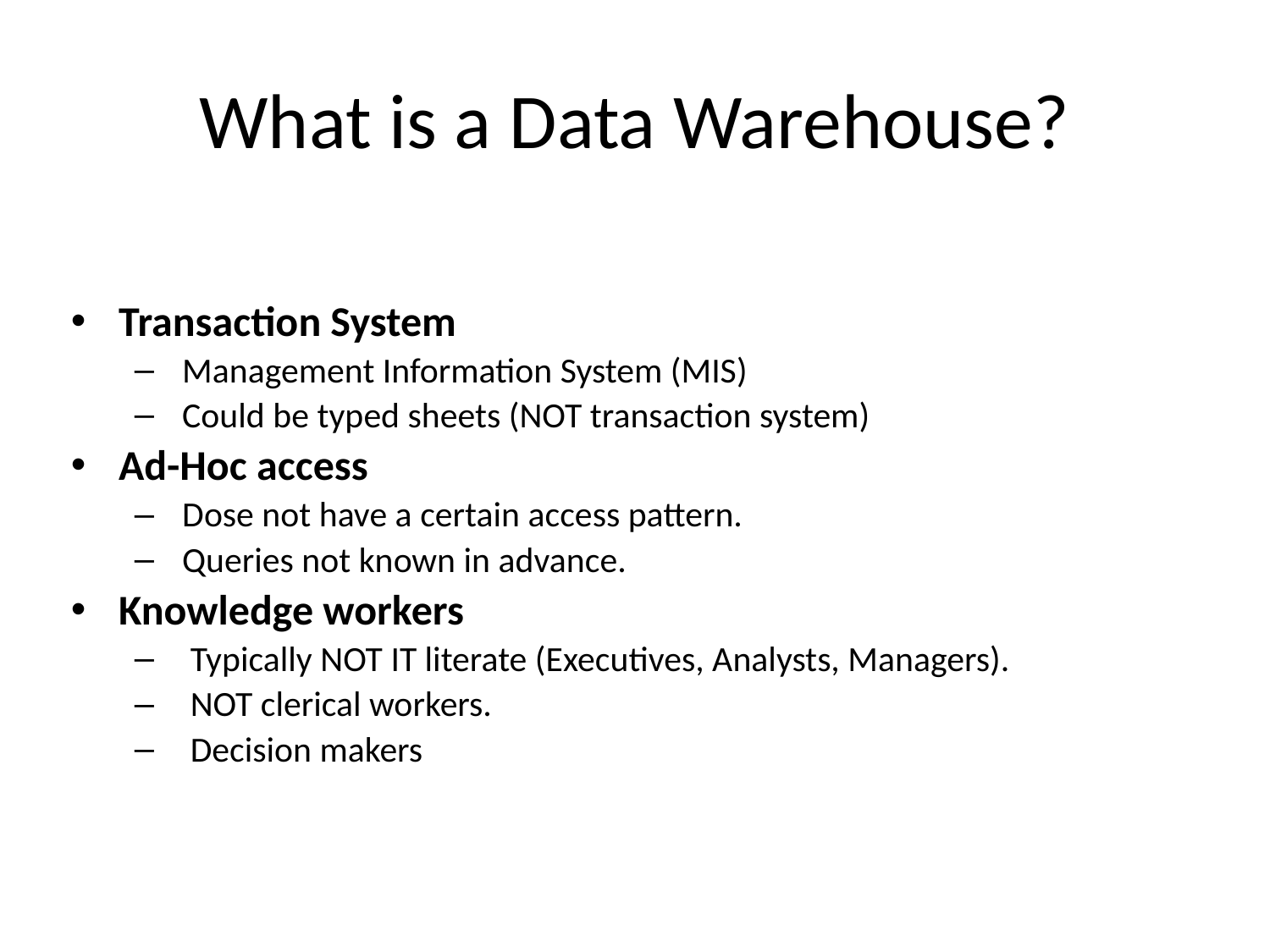

What is a Data Warehouse?

Transaction System
 Management Information System (MIS)
 Could be typed sheets (NOT transaction system)
Ad-Hoc access
 Dose not have a certain access pattern.
 Queries not known in advance.
Knowledge workers
  Typically NOT IT literate (Executives, Analysts, Managers).
  NOT clerical workers.
  Decision makers